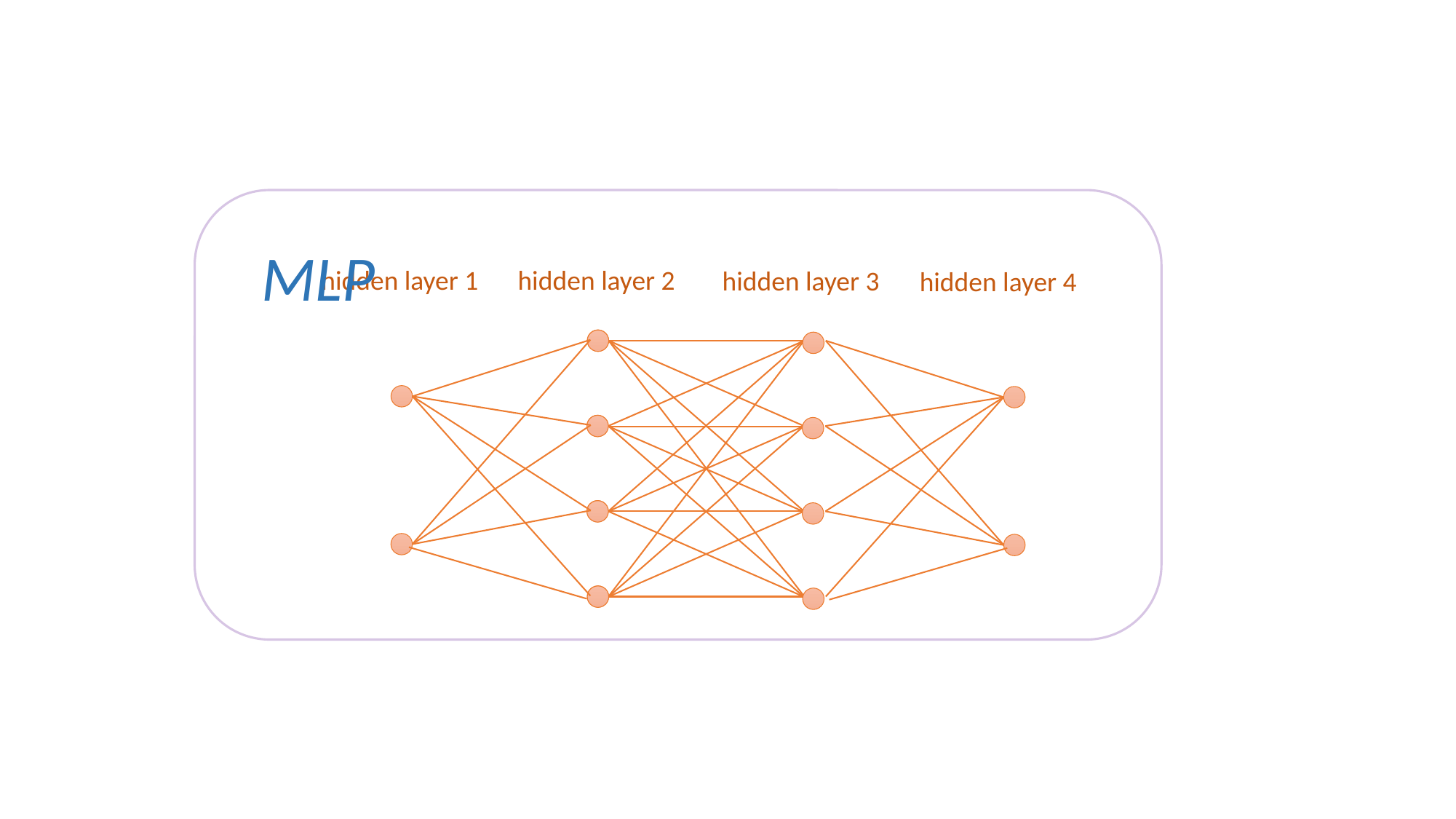

MLP

hidden layer 1
hidden layer 2
hidden layer 3

hidden layer 4